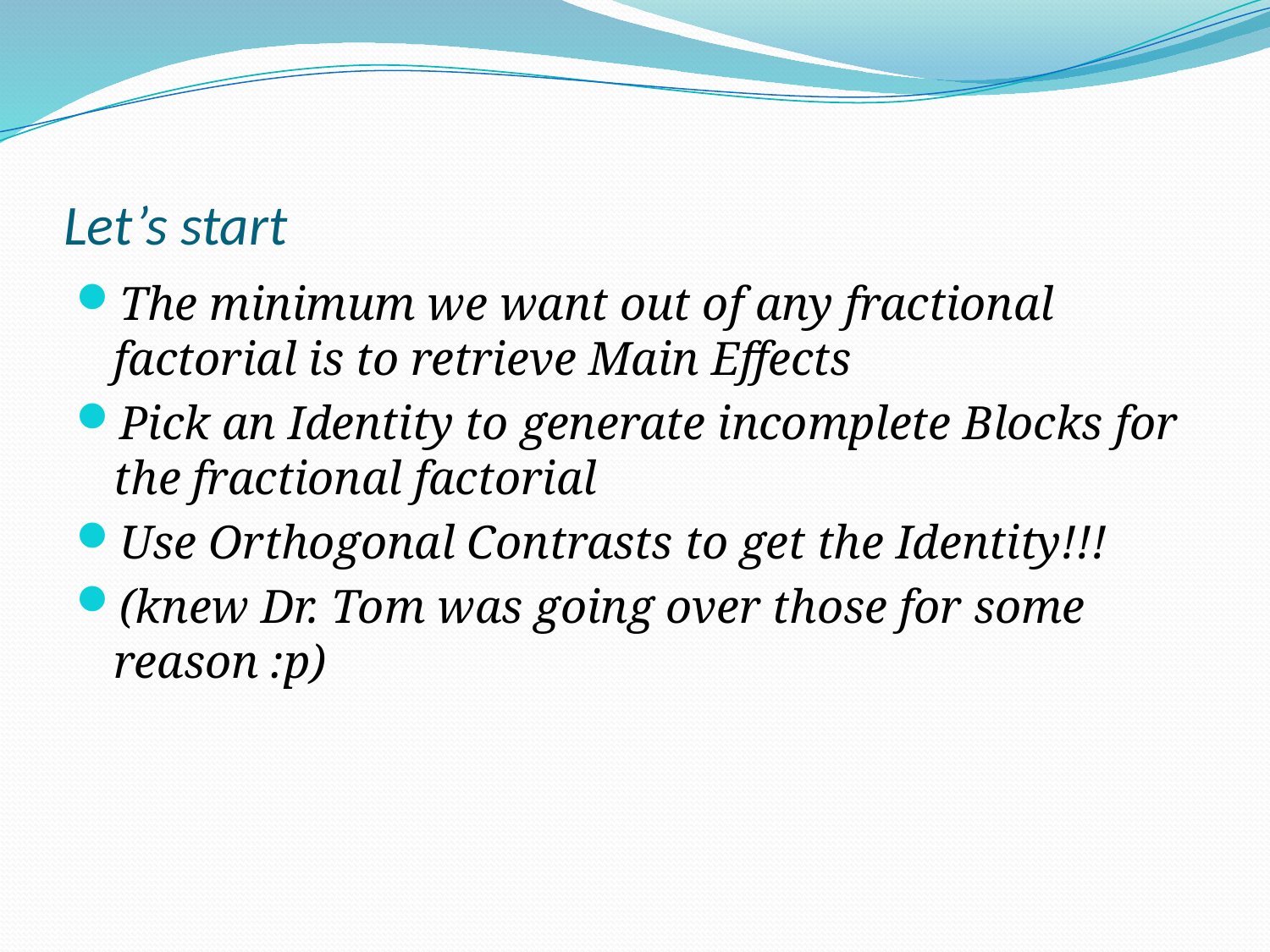

# Let’s start
The minimum we want out of any fractional factorial is to retrieve Main Effects
Pick an Identity to generate incomplete Blocks for the fractional factorial
Use Orthogonal Contrasts to get the Identity!!!
(knew Dr. Tom was going over those for some reason :p)